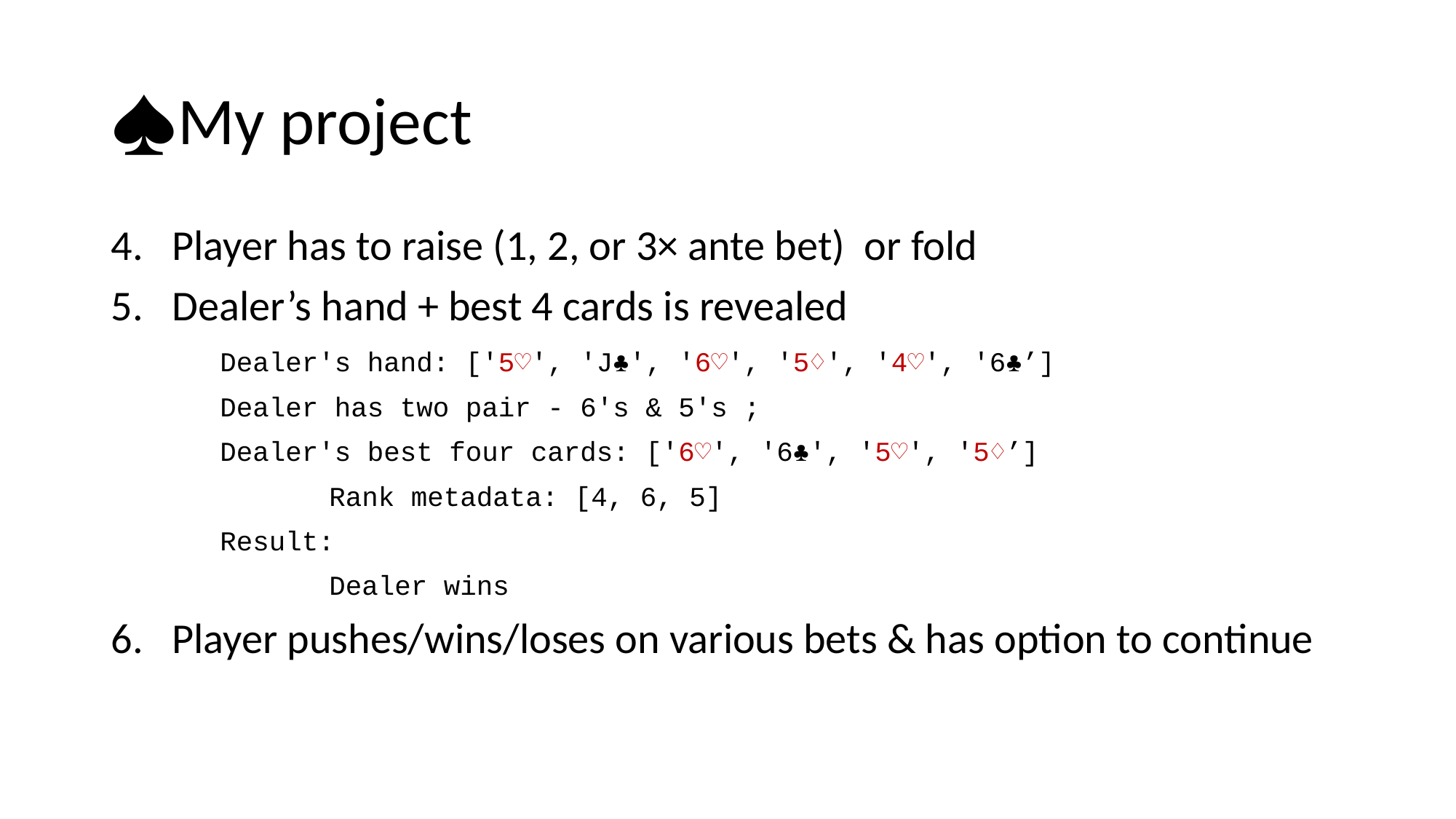

# ♠My project
Player has to raise (1, 2, or 3× ante bet)  or fold
Dealer’s hand + best 4 cards is revealed
	Dealer's hand: ['5♡', 'J♣', '6♡', '5♢', '4♡', '6♣’]
	Dealer has two pair - 6's & 5's ;
	Dealer's best four cards: ['6♡', '6♣', '5♡', '5♢’]
		Rank metadata: [4, 6, 5]
	Result:
		Dealer wins
Player pushes/wins/loses on various bets & has option to continue